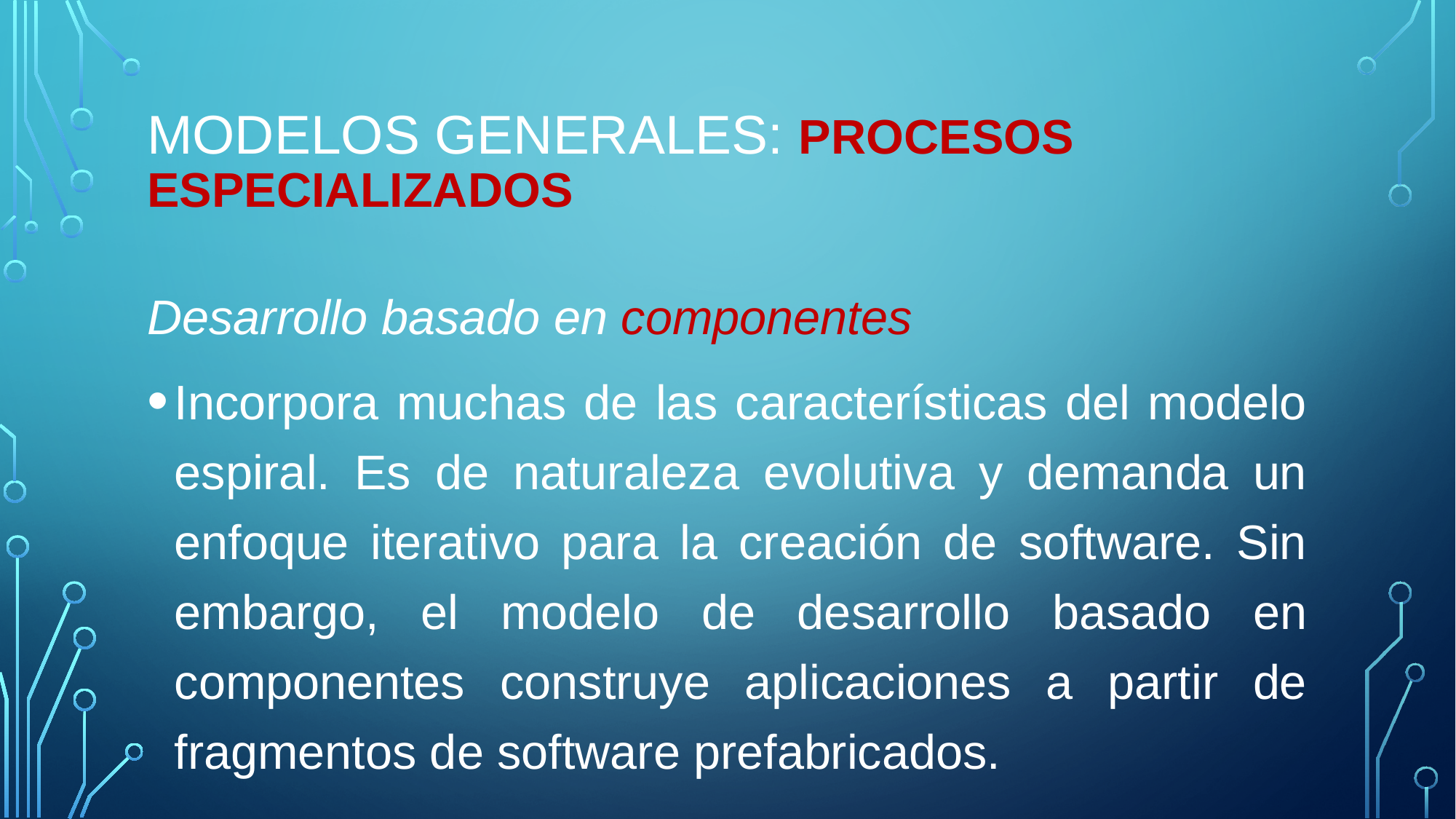

# Modelos generales: procesos especializados
Desarrollo basado en componentes
Incorpora muchas de las características del modelo espiral. Es de naturaleza evolutiva y demanda un enfoque iterativo para la creación de software. Sin embargo, el modelo de desarrollo basado en componentes construye aplicaciones a partir de fragmentos de software prefabricados.